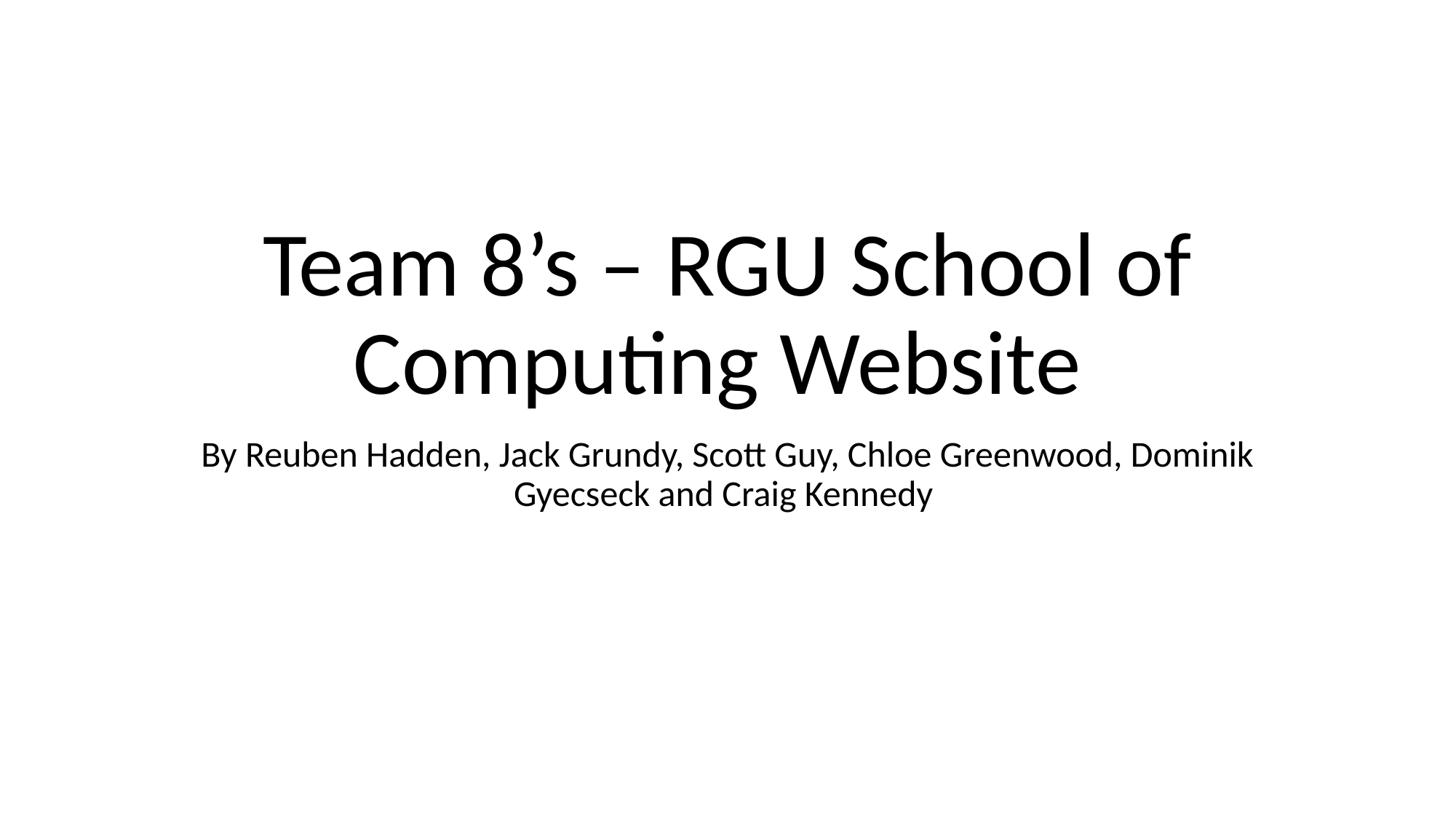

# Team 8’s – RGU School of Computing Website
By Reuben Hadden, Jack Grundy, Scott Guy, Chloe Greenwood, Dominik Gyecseck and Craig Kennedy